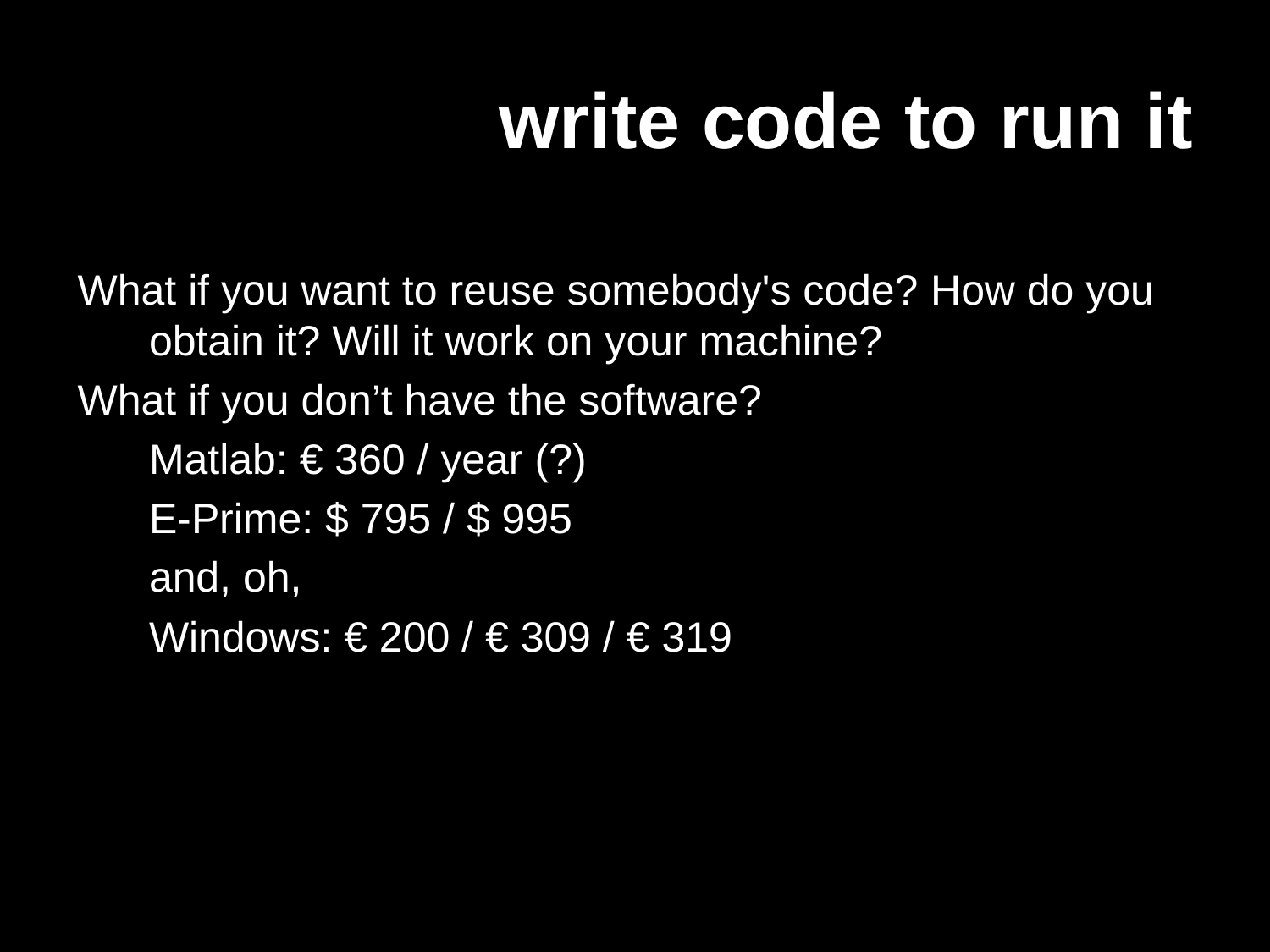

# write code to run it
What if you want to reuse somebody's code? How do you obtain it? Will it work on your machine?
What if you don’t have the software?
	Matlab: € 360 / year (?)
	E-Prime: $ 795 / $ 995
	and, oh,
	Windows: € 200 / € 309 / € 319